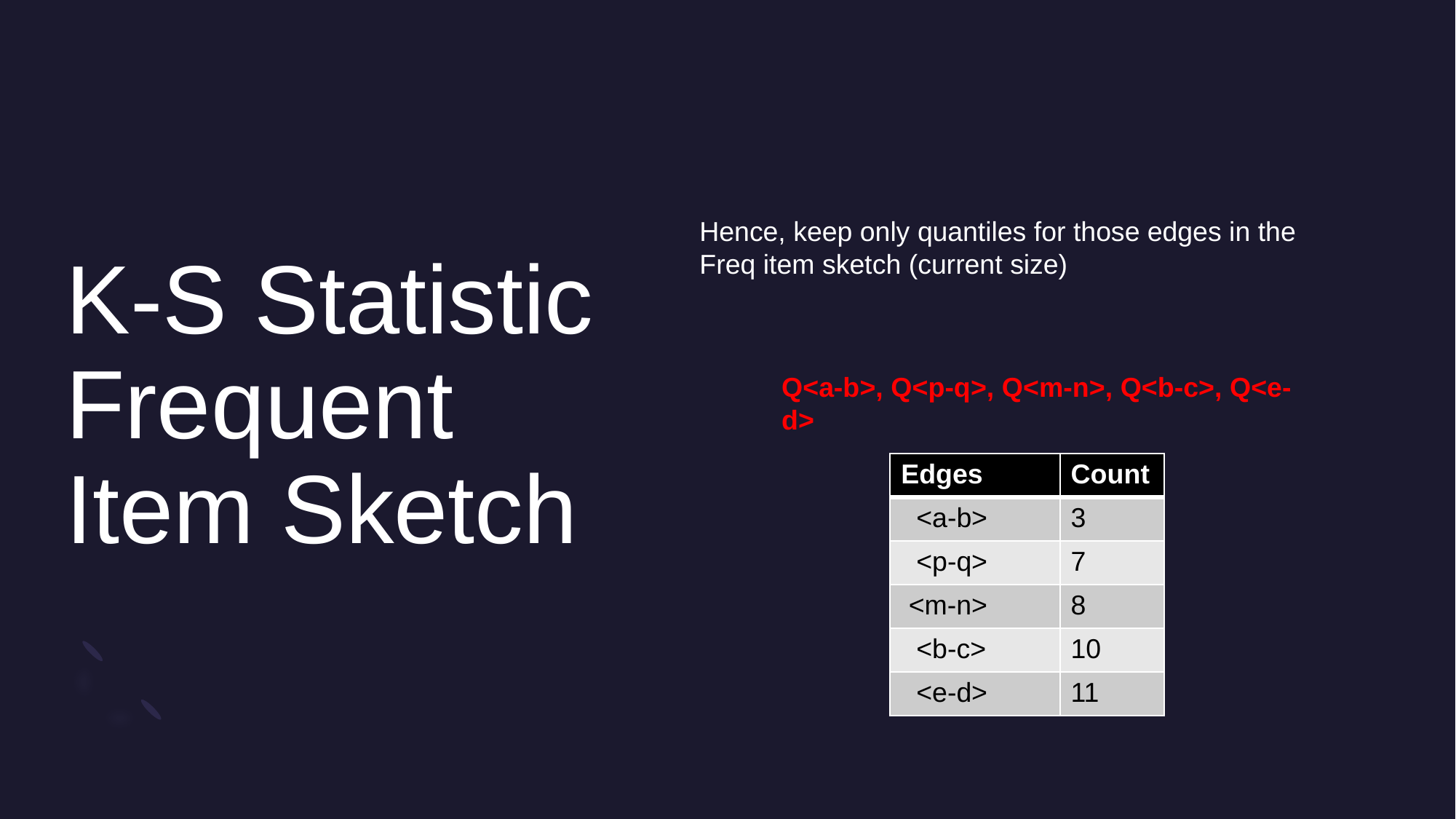

# K-S Statistic Frequent Item Sketch
Hence, keep only quantiles for those edges in the Freq item sketch (current size)
Q<a-b>, Q<p-q>, Q<m-n>, Q<b-c>, Q<e-d>
| Edges | Count |
| --- | --- |
| <a-b> | 3 |
| <p-q> | 7 |
| <m-n> | 8 |
| <b-c> | 10 |
| <e-d> | 11 |